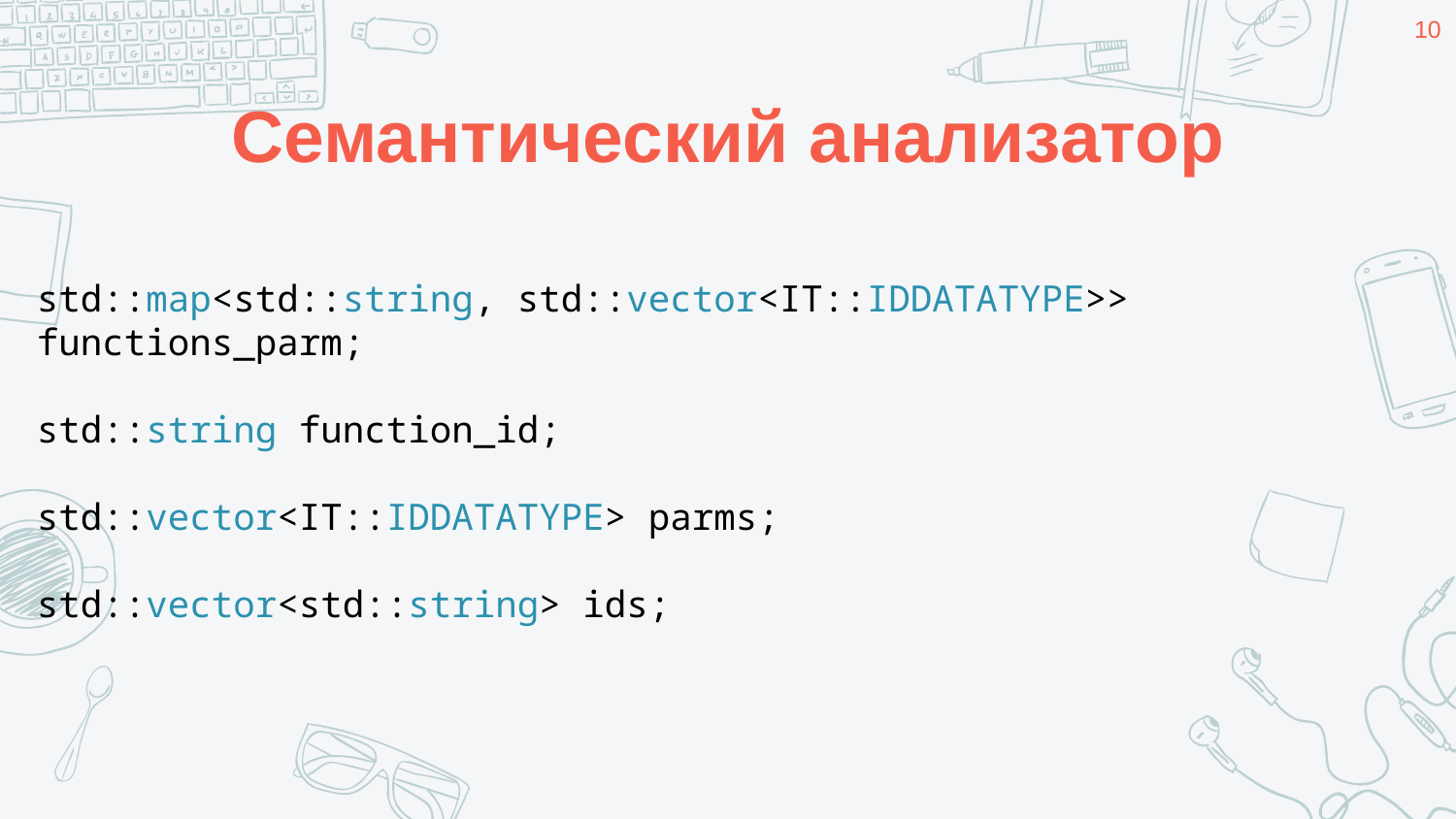

10
# Семантический анализатор
std::map<std::string, std::vector<IT::IDDATATYPE>> functions_parm;

std::string function_id;

std::vector<IT::IDDATATYPE> parms;

std::vector<std::string> ids;